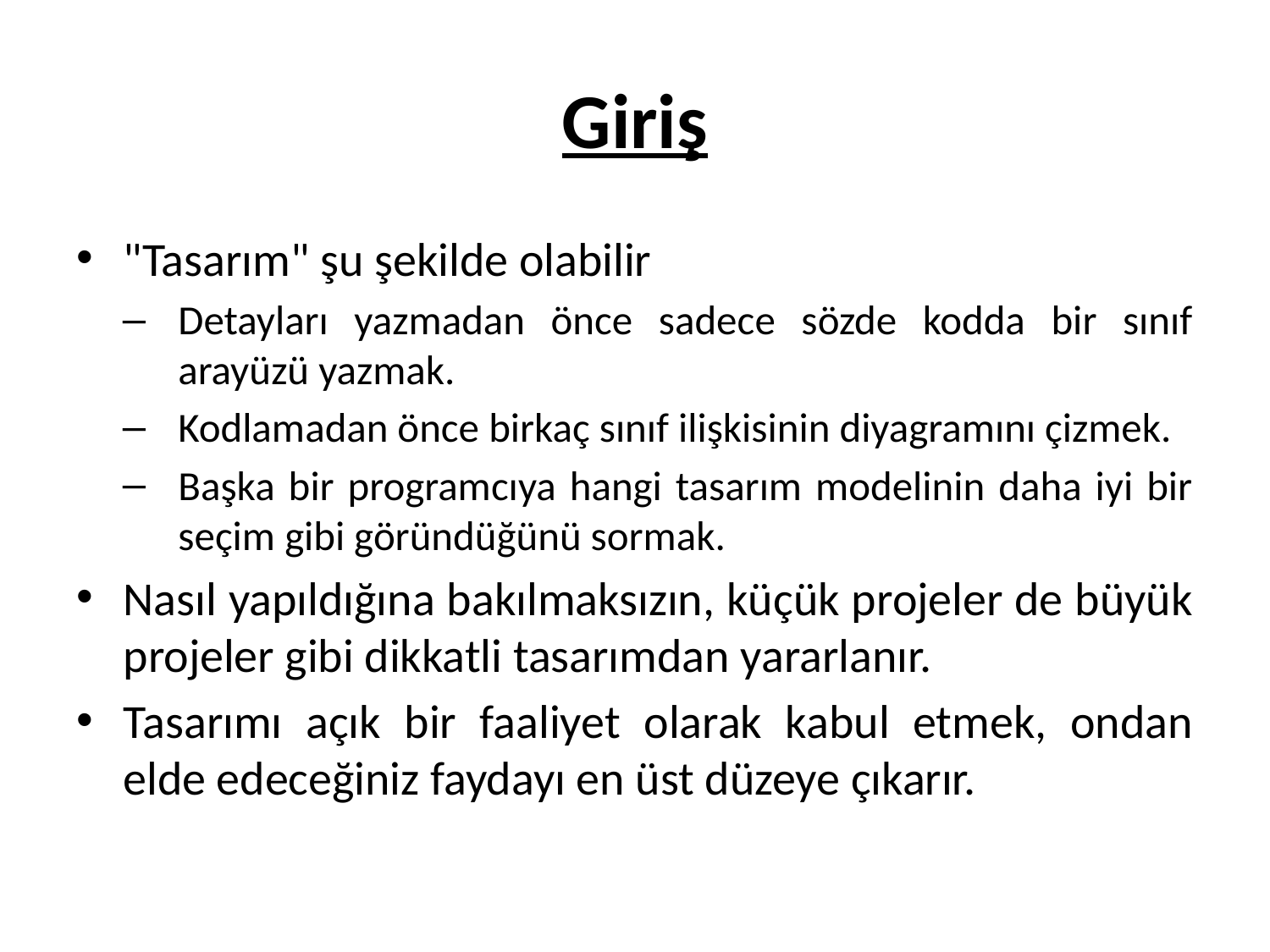

# Giriş
"Tasarım" şu şekilde olabilir
Detayları yazmadan önce sadece sözde kodda bir sınıf arayüzü yazmak.
Kodlamadan önce birkaç sınıf ilişkisinin diyagramını çizmek.
Başka bir programcıya hangi tasarım modelinin daha iyi bir seçim gibi göründüğünü sormak.
Nasıl yapıldığına bakılmaksızın, küçük projeler de büyük projeler gibi dikkatli tasarımdan yararlanır.
Tasarımı açık bir faaliyet olarak kabul etmek, ondan elde edeceğiniz faydayı en üst düzeye çıkarır.